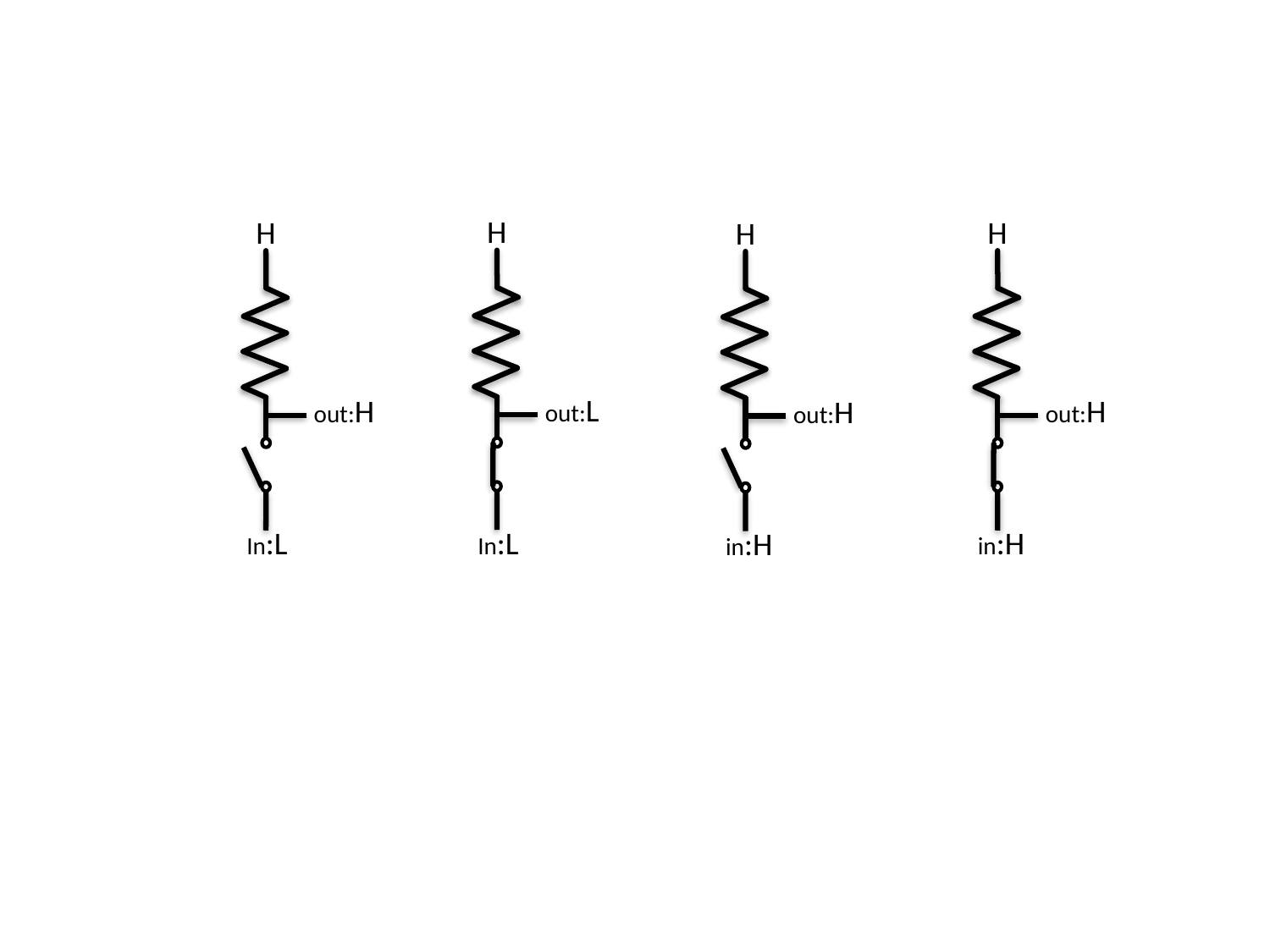

H
H
H
H

out:L
out:H
out:H
out:H

In:L
In:L
in:H
in:H